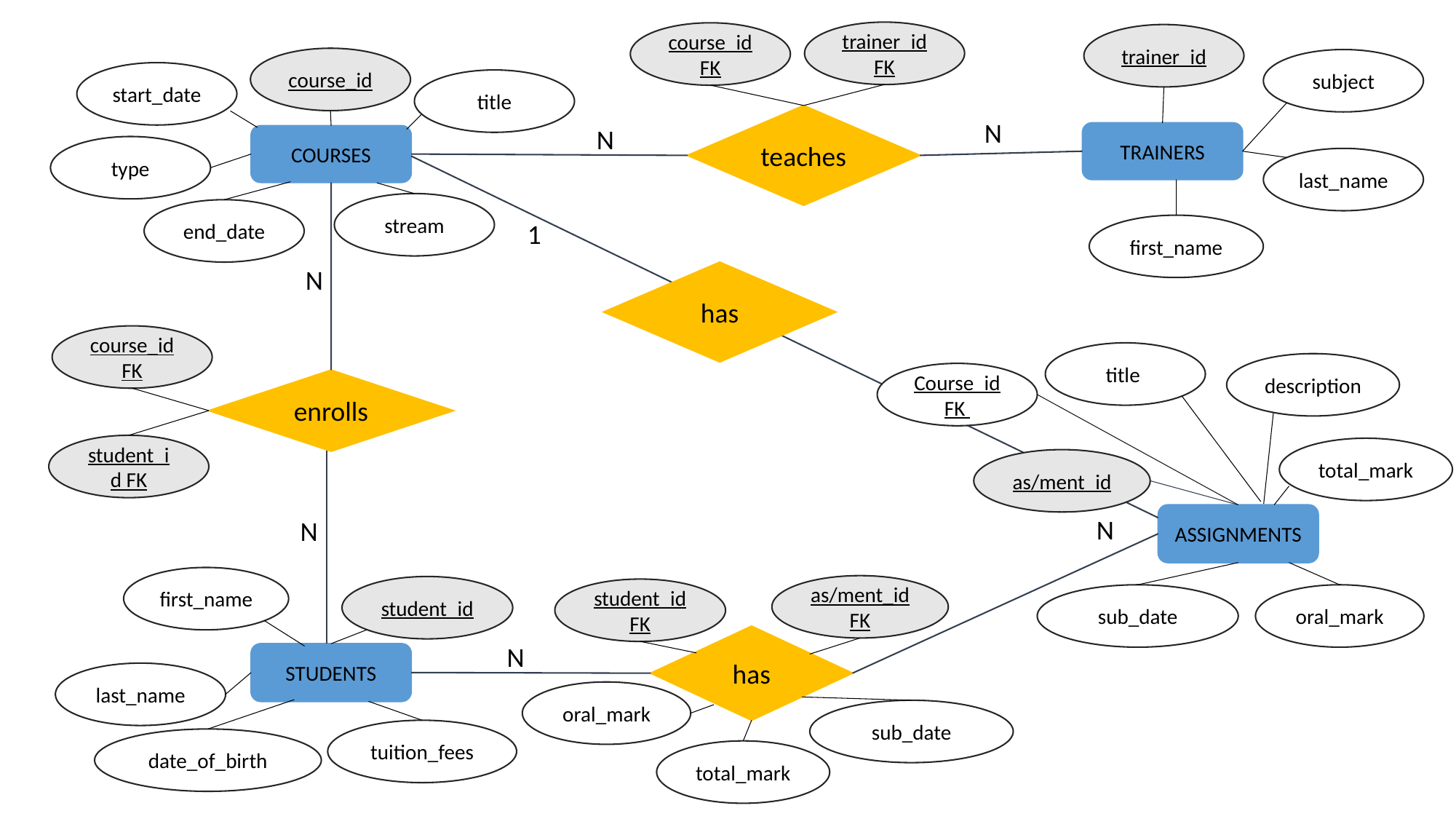

trainer_id FK
course_id FK
trainer_id
course_id
subject
start_date
title
teaches
N
N
TRAINERS
COURSES
type
last_name
stream
end_date
1
first_name
N
has
course_id FK
title
description
Course_id
FK
enrolls
student_id FK
total_mark
as/ment_id
ASSIGNMENTS
N
N
first_name
as/ment_id FK
student_id
student_id FK
sub_date
oral_mark
has
N
STUDENTS
last_name
oral_mark
sub_date
tuition_fees
date_of_birth
total_mark